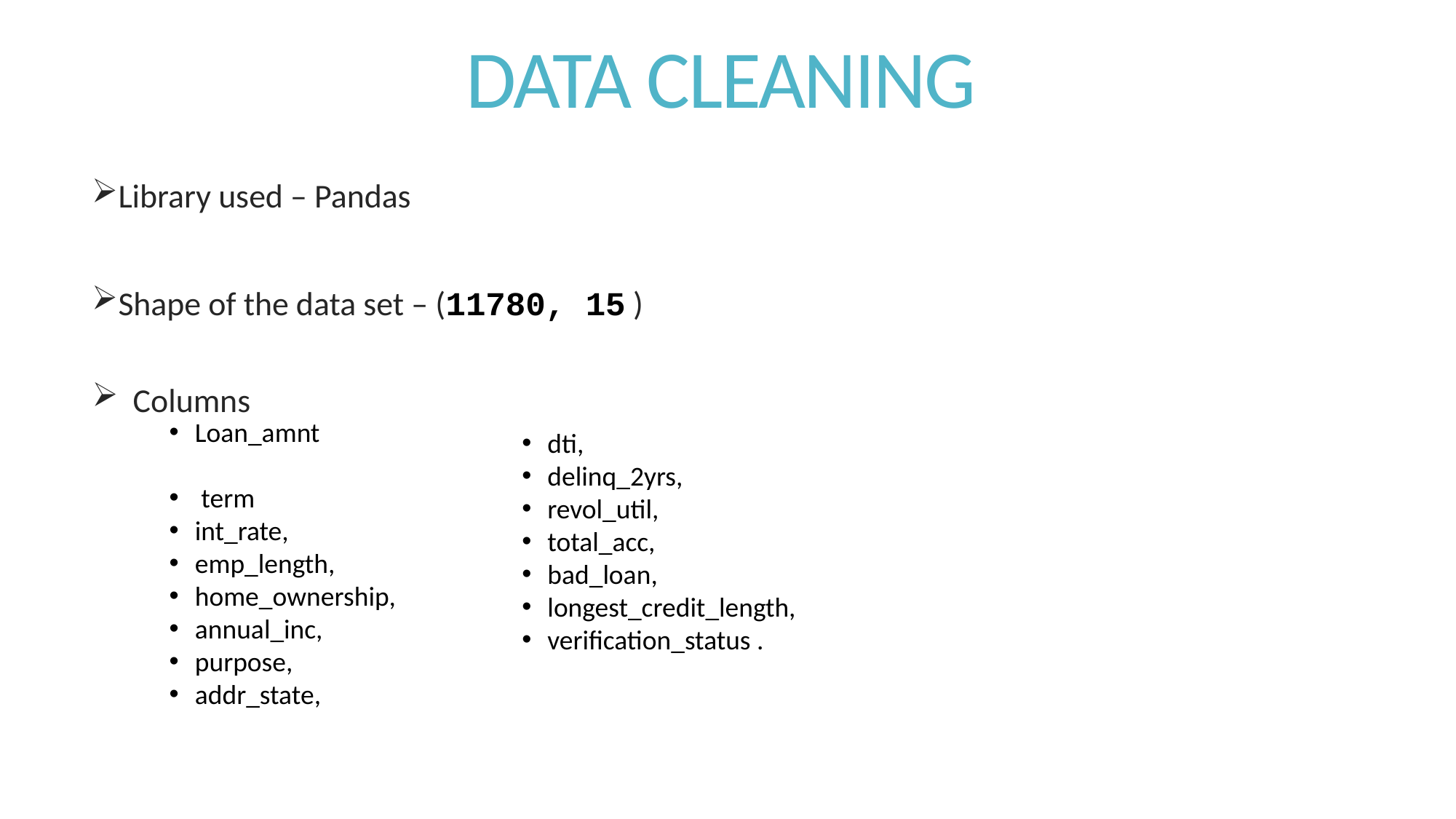

DATA CLEANING

Library used – Pandas

Shape of the data set – (11780, 15 )

Columns

Loan_amnt
 term
int_rate,
emp_length,
home_ownership,
annual_inc,
purpose,
addr_state,

dti,
delinq_2yrs,
revol_util,
total_acc,
bad_loan,
longest_credit_length,
verification_status .